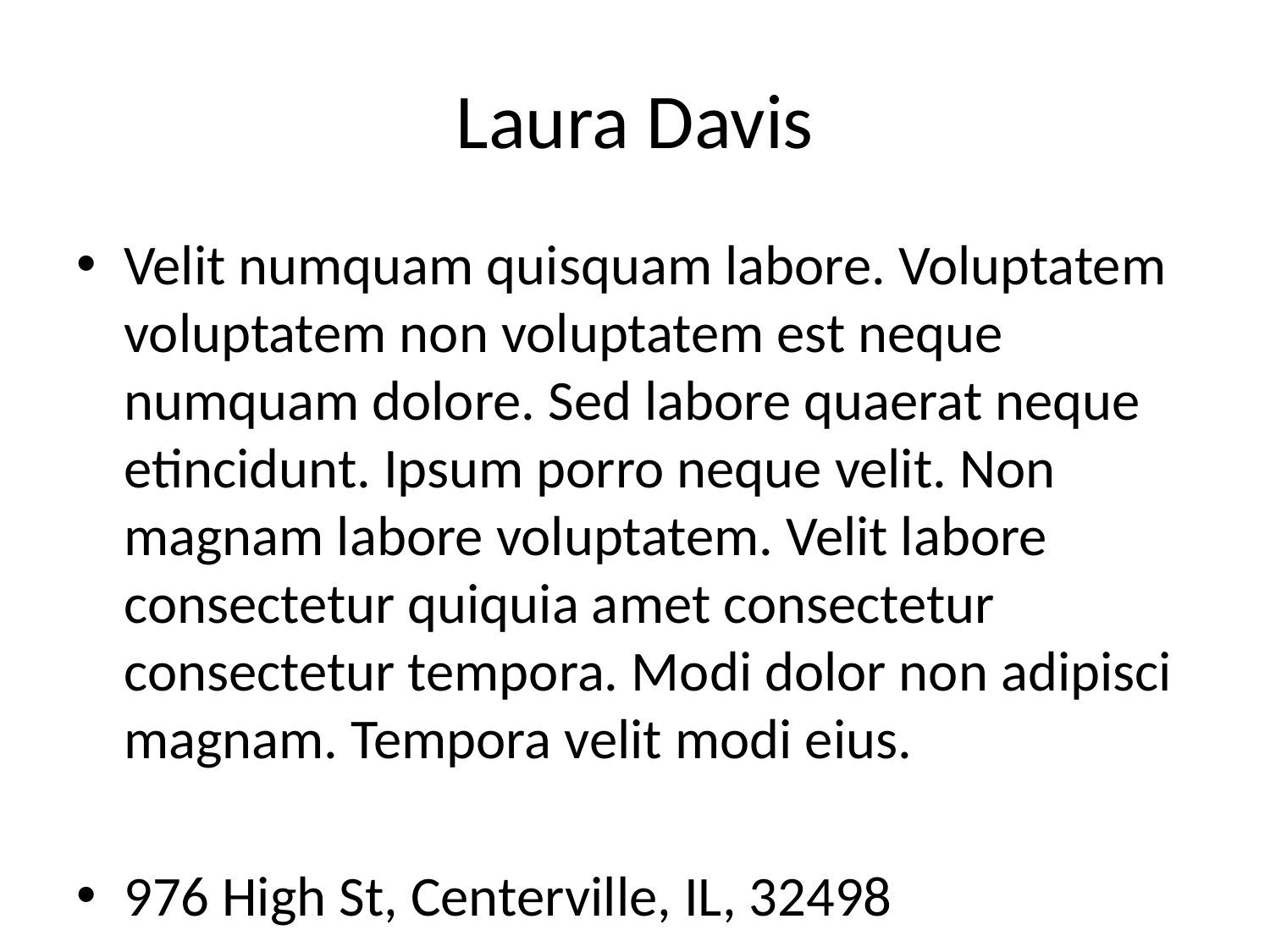

# Laura Davis
Velit numquam quisquam labore. Voluptatem voluptatem non voluptatem est neque numquam dolore. Sed labore quaerat neque etincidunt. Ipsum porro neque velit. Non magnam labore voluptatem. Velit labore consectetur quiquia amet consectetur consectetur tempora. Modi dolor non adipisci magnam. Tempora velit modi eius.

976 High St, Centerville, IL, 32498